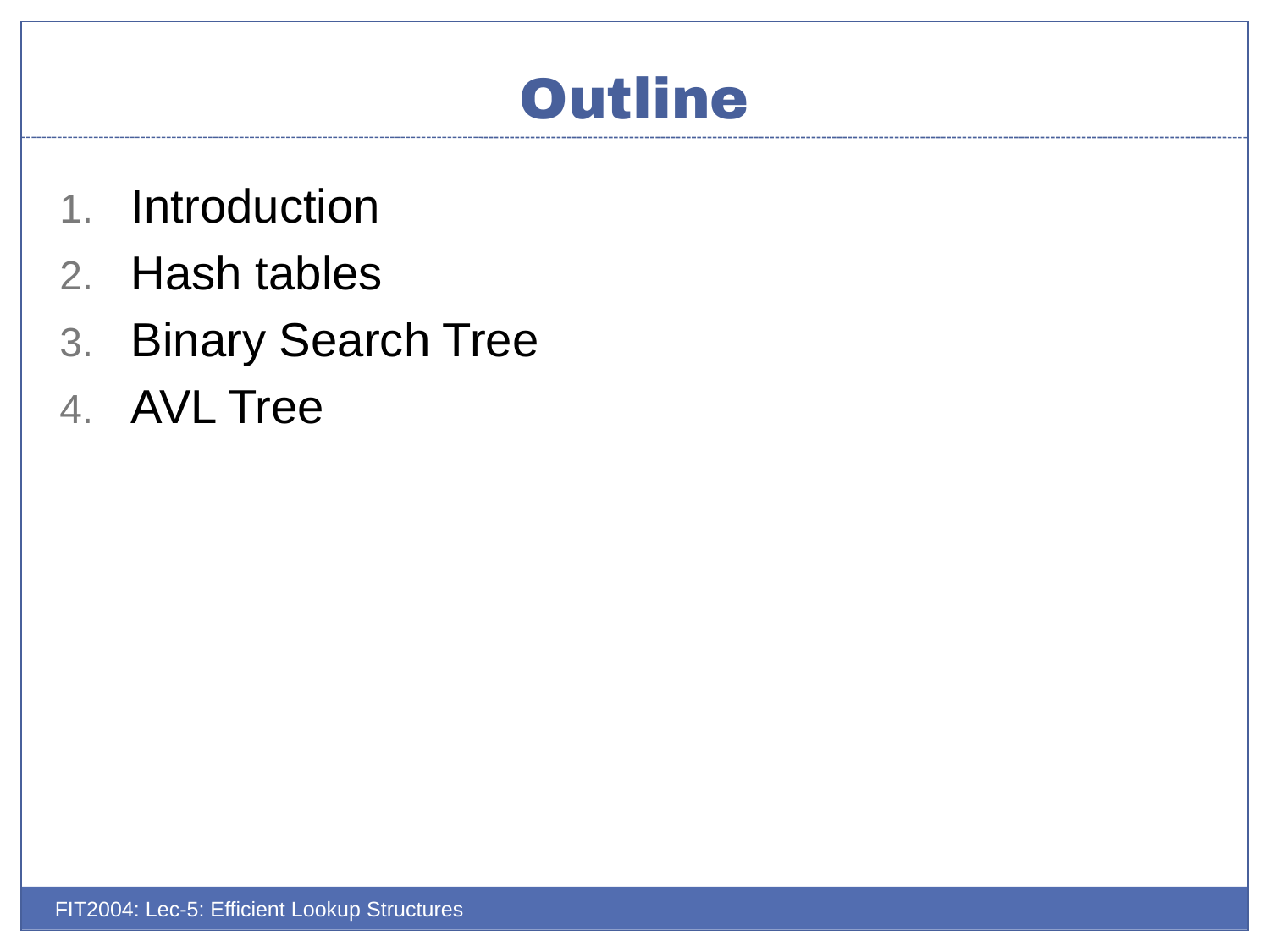

# Outline
Introduction
Hash tables
Binary Search Tree
AVL Tree
FIT2004: Lec-5: Efficient Lookup Structures